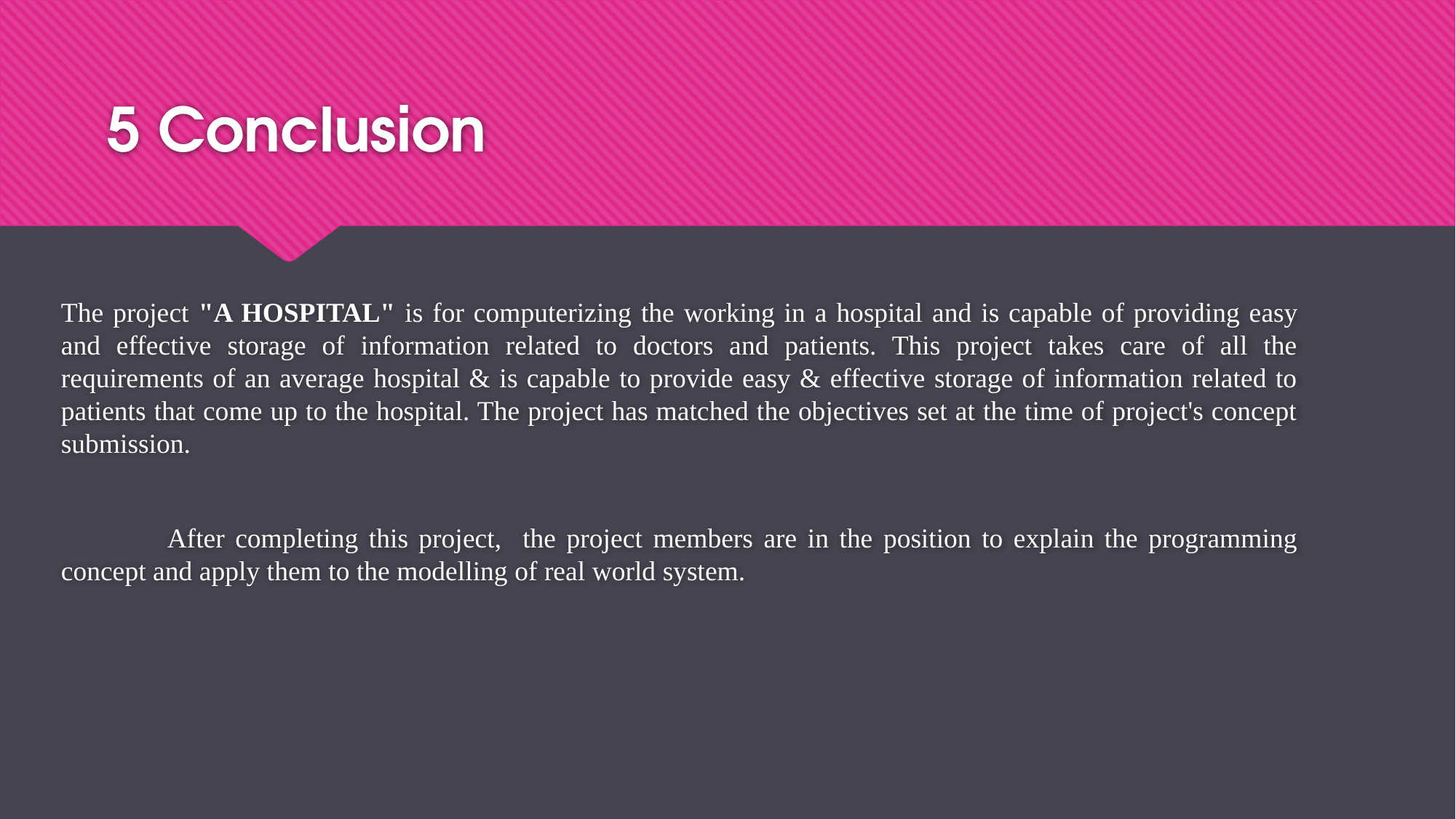

# 5 Conclusion
The project "A HOSPITAL" is for computerizing the working in a hospital and is capable of providing easy and effective storage of information related to doctors and patients. This project takes care of all the requirements of an average hospital & is capable to provide easy & effective storage of information related to patients that come up to the hospital. The project has matched the objectives set at the time of project's concept submission.

          After completing this project,  the project members are in the position to explain the programming concept and apply them to the modelling of real world system.